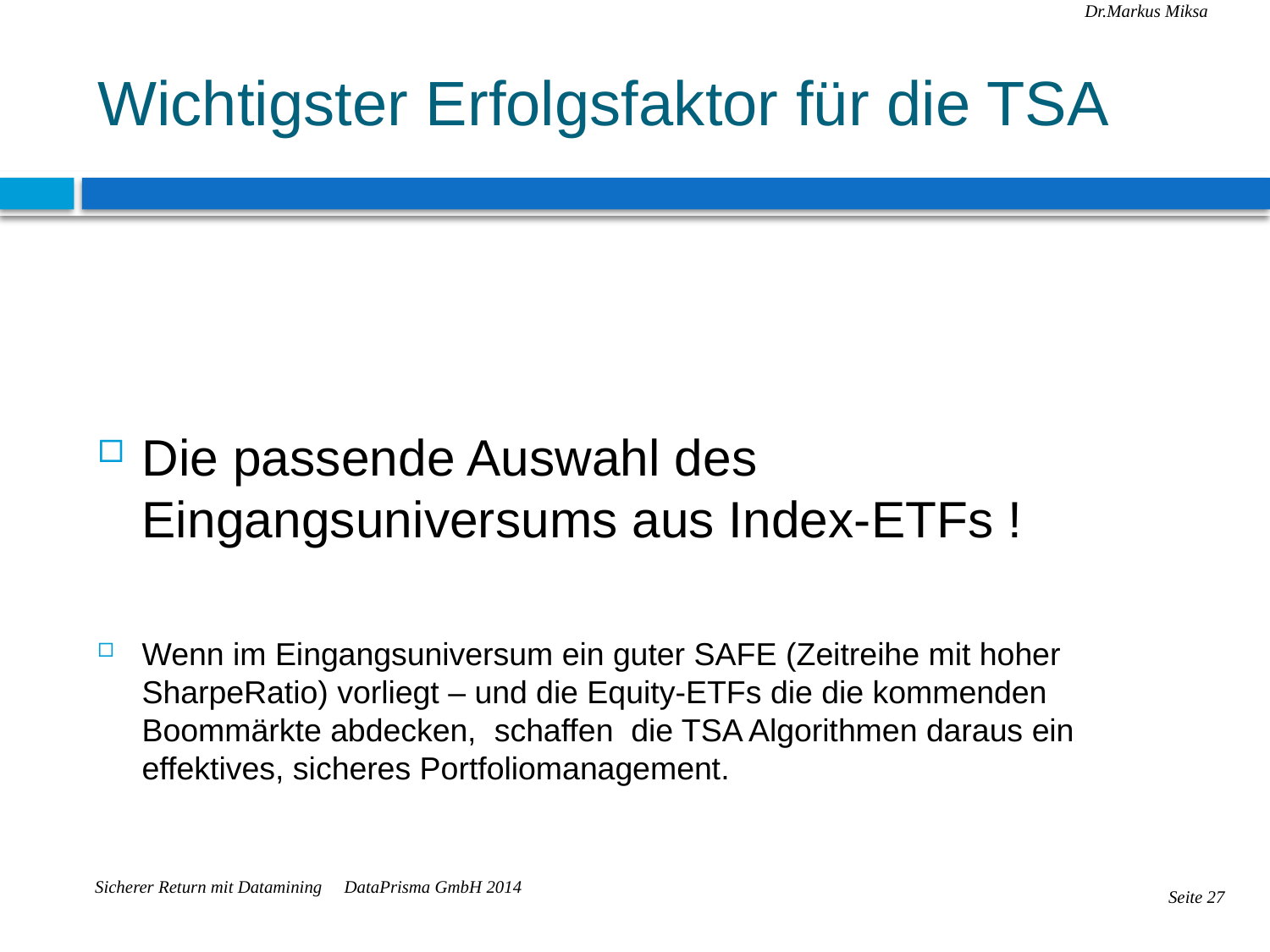

# Wichtigster Erfolgsfaktor für die TSA

Die passende Auswahl des Eingangsuniversums aus Index-ETFs !

Wenn im Eingangsuniversum ein guter SAFE (Zeitreihe mit hoher SharpeRatio) vorliegt – und die Equity-ETFs die die kommenden Boommärkte abdecken,  schaffen  die TSA Algorithmen daraus ein effektives, sicheres Portfoliomanagement.